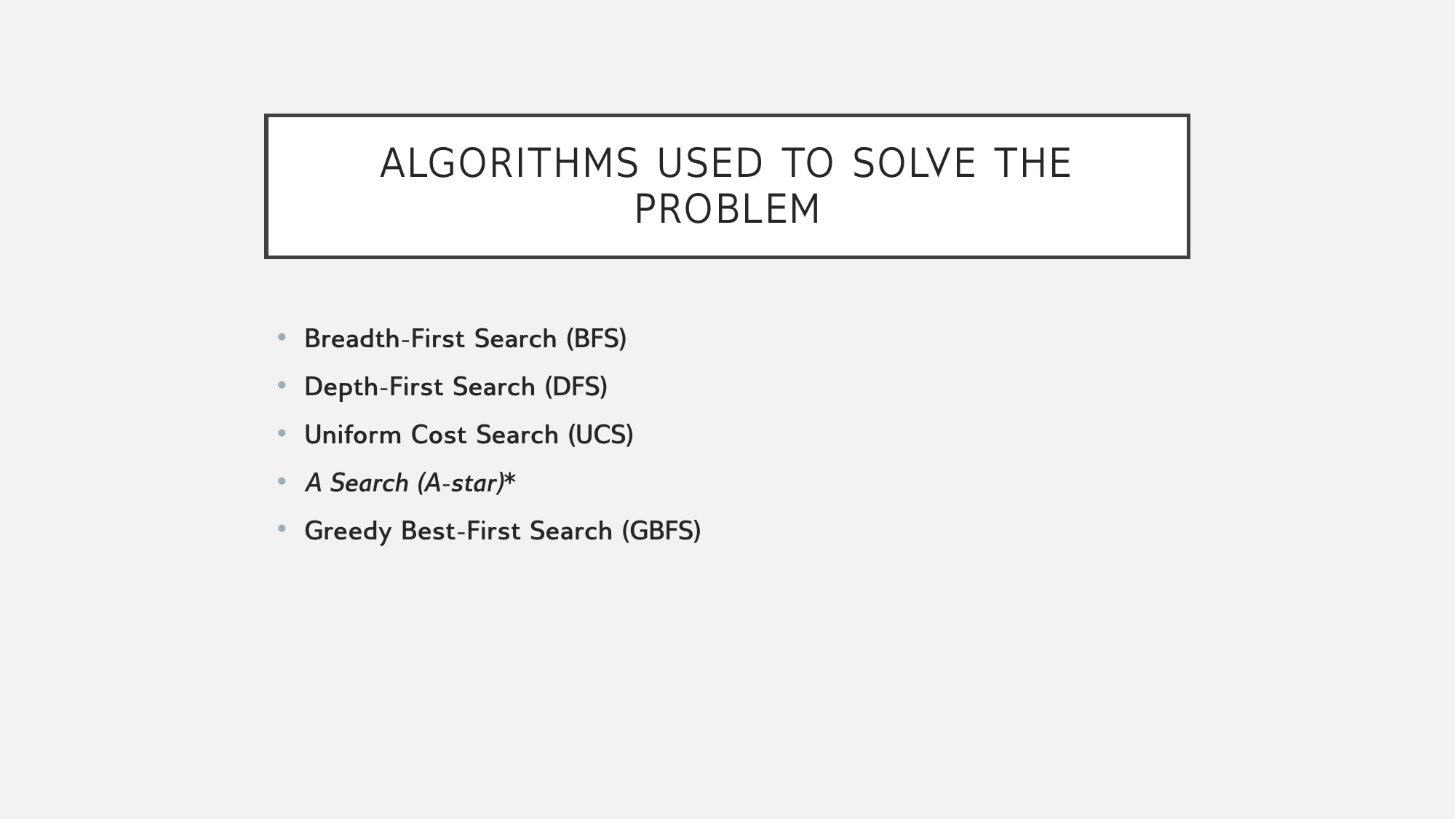

# Algorithms Used To Solve The Problem
Breadth-First Search (BFS)
Depth-First Search (DFS)
Uniform Cost Search (UCS)
A Search (A-star)*
Greedy Best-First Search (GBFS)